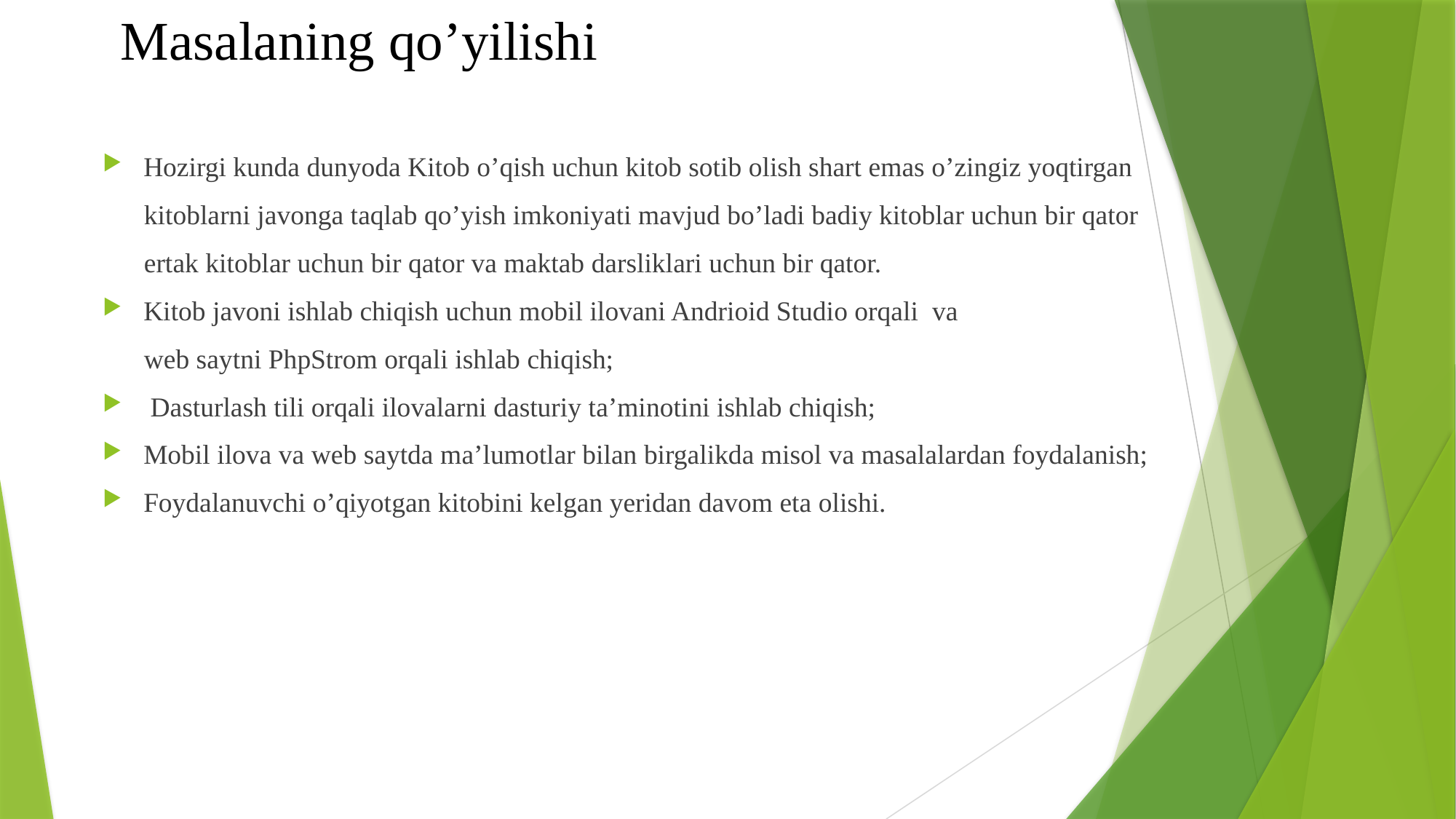

# Masalaning qo’yilishi
Hozirgi kunda dunyoda Kitob o’qish uchun kitob sotib olish shart emas o’zingiz yoqtirgan
      kitoblarni javonga taqlab qo’yish imkoniyati mavjud bo’ladi badiy kitoblar uchun bir qator
      ertak kitoblar uchun bir qator va maktab darsliklari uchun bir qator.
Kitob javoni ishlab chiqish uchun mobil ilovani Andrioid Studio orqali  va
      web saytni PhpStrom orqali ishlab chiqish;
 Dasturlash tili orqali ilovalarni dasturiy ta’minotini ishlab chiqish;
Mobil ilova va web saytda ma’lumotlar bilan birgalikda misol va masalalardan foydalanish;
Foydalanuvchi o’qiyotgan kitobini kelgan yeridan davom eta olishi.